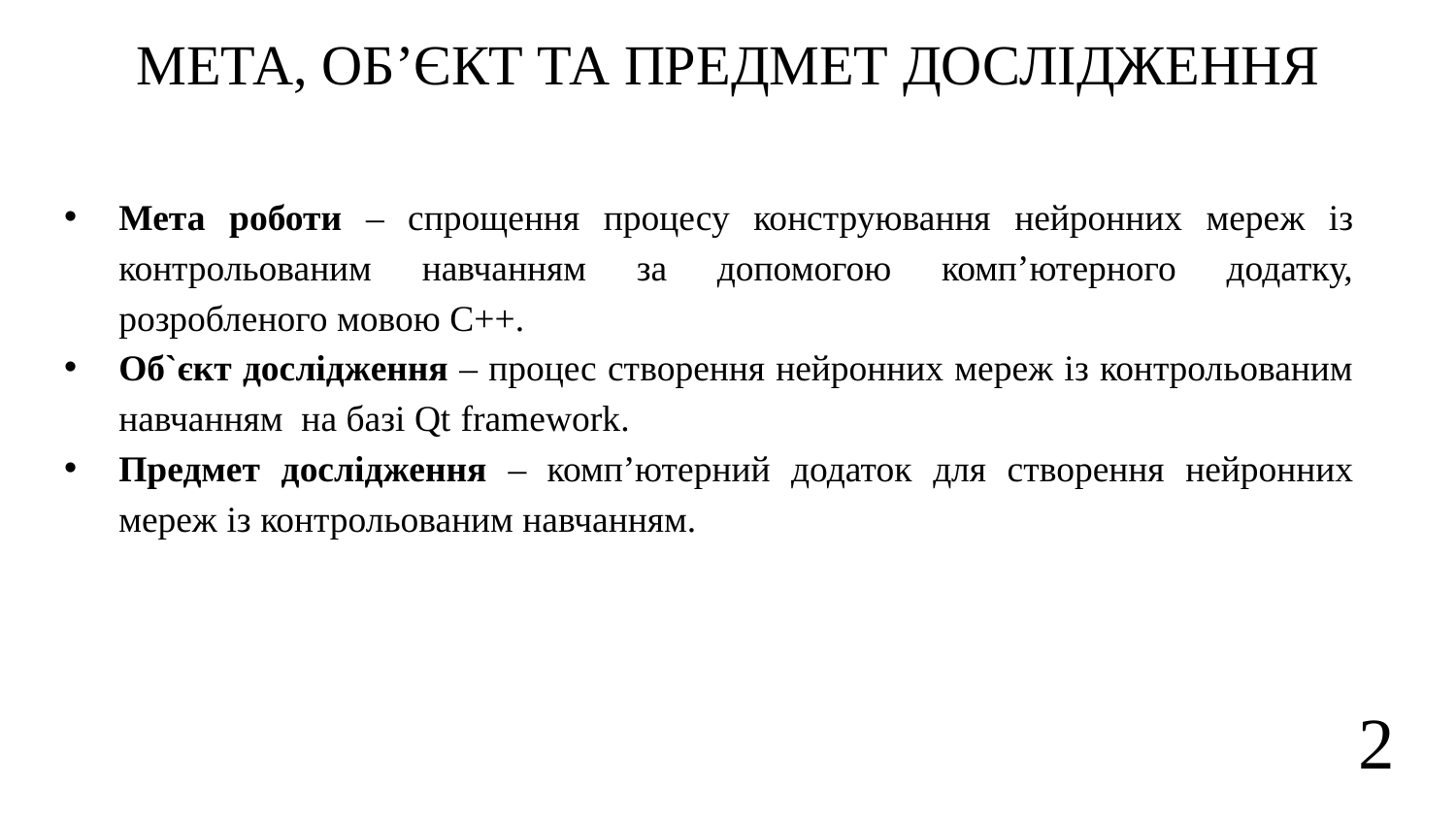

МЕТА, ОБ’ЄКТ ТА ПРЕДМЕТ ДОСЛІДЖЕННЯ
Мета роботи – спрощення процесу конструювання нейронних мереж із контрольованим навчанням за допомогою комп’ютерного додатку, розробленого мовою С++.
Об`єкт дослідження – процес створення нейронних мереж із контрольованим навчанням  на базі Qt framework.
Предмет дослідження – комп’ютерний додаток для створення нейронних мереж із контрольованим навчанням.
2